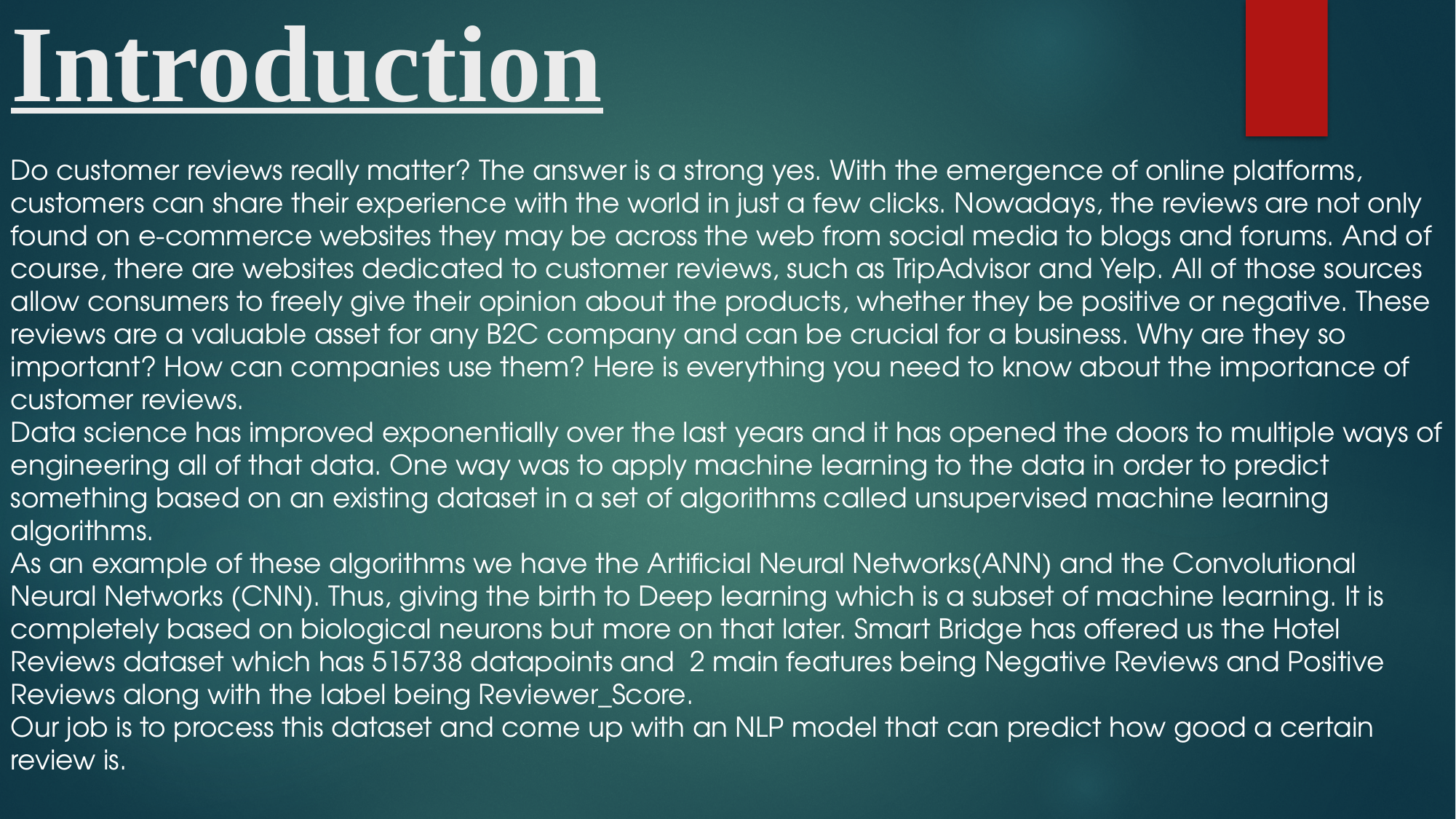

# Introduction
Do customer reviews really matter? The answer is a strong yes. With the emergence of online platforms, customers can share their experience with the world in just a few clicks. Nowadays, the reviews are not only found on e-commerce websites they may be across the web from social media to blogs and forums. And of course, there are websites dedicated to customer reviews, such as TripAdvisor and Yelp. All of those sources allow consumers to freely give their opinion about the products, whether they be positive or negative. These reviews are a valuable asset for any B2C company and can be crucial for a business. Why are they so important? How can companies use them? Here is everything you need to know about the importance of customer reviews.
Data science has improved exponentially over the last years and it has opened the doors to multiple ways of engineering all of that data. One way was to apply machine learning to the data in order to predict something based on an existing dataset in a set of algorithms called unsupervised machine learning algorithms.
As an example of these algorithms we have the Artificial Neural Networks(ANN) and the Convolutional Neural Networks (CNN). Thus, giving the birth to Deep learning which is a subset of machine learning. It is completely based on biological neurons but more on that later. Smart Bridge has offered us the Hotel Reviews dataset which has 515738 datapoints and  2 main features being Negative Reviews and Positive Reviews along with the label being Reviewer_Score.
Our job is to process this dataset and come up with an NLP model that can predict how good a certain review is.